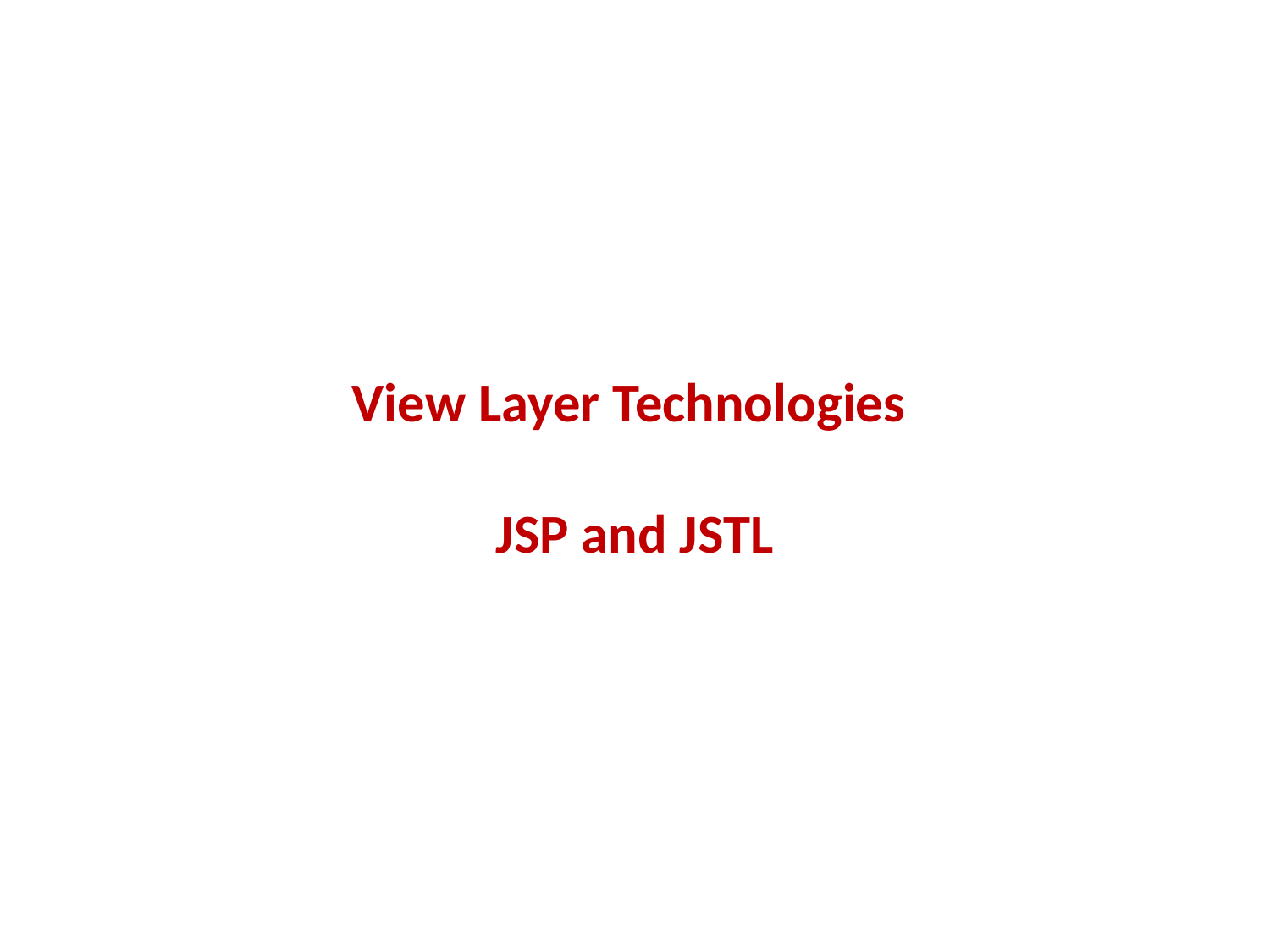

# View Layer Technologies JSP and JSTL